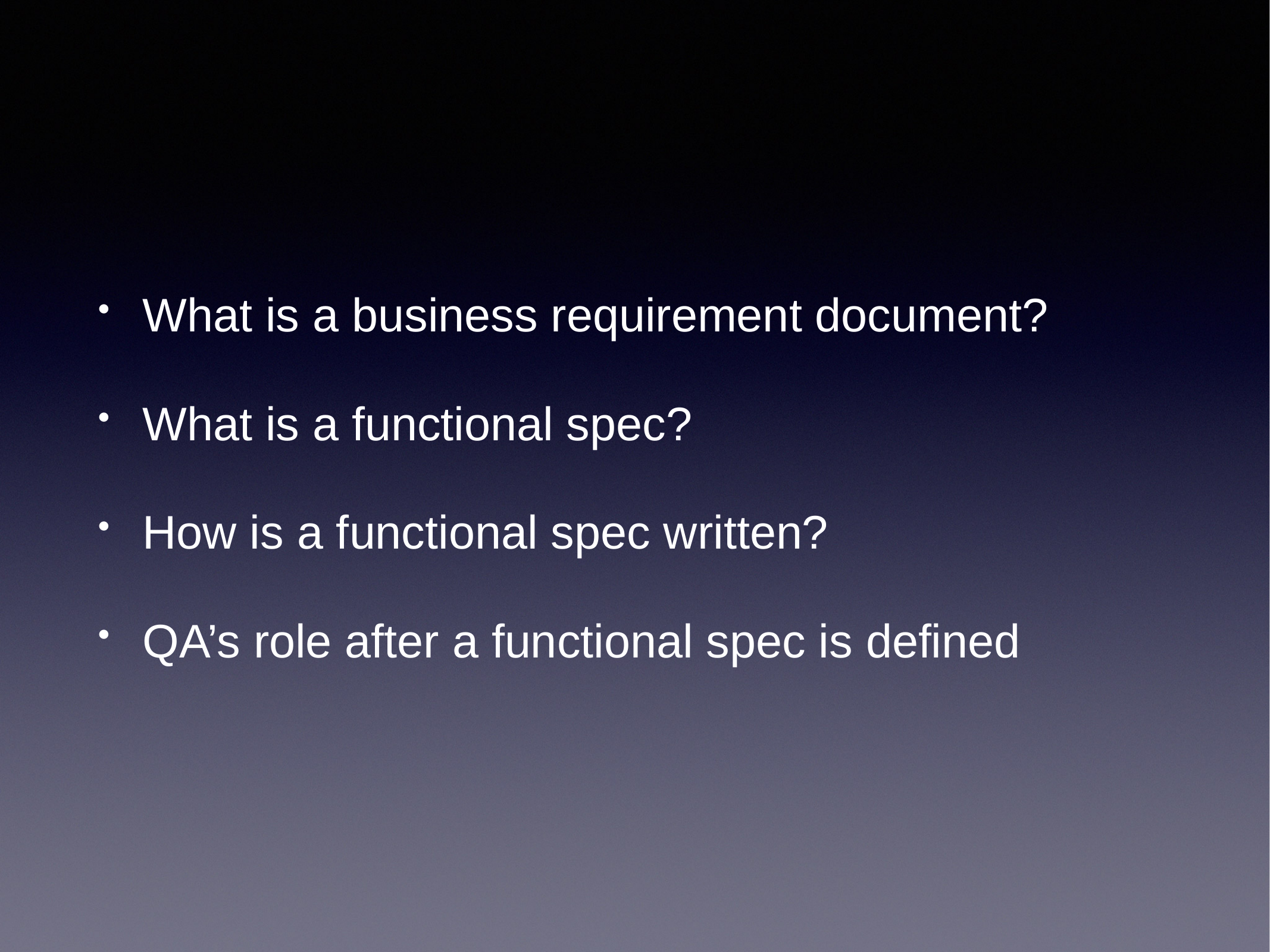

What is a business requirement document?
What is a functional spec?
How is a functional spec written?
QA’s role after a functional spec is defined